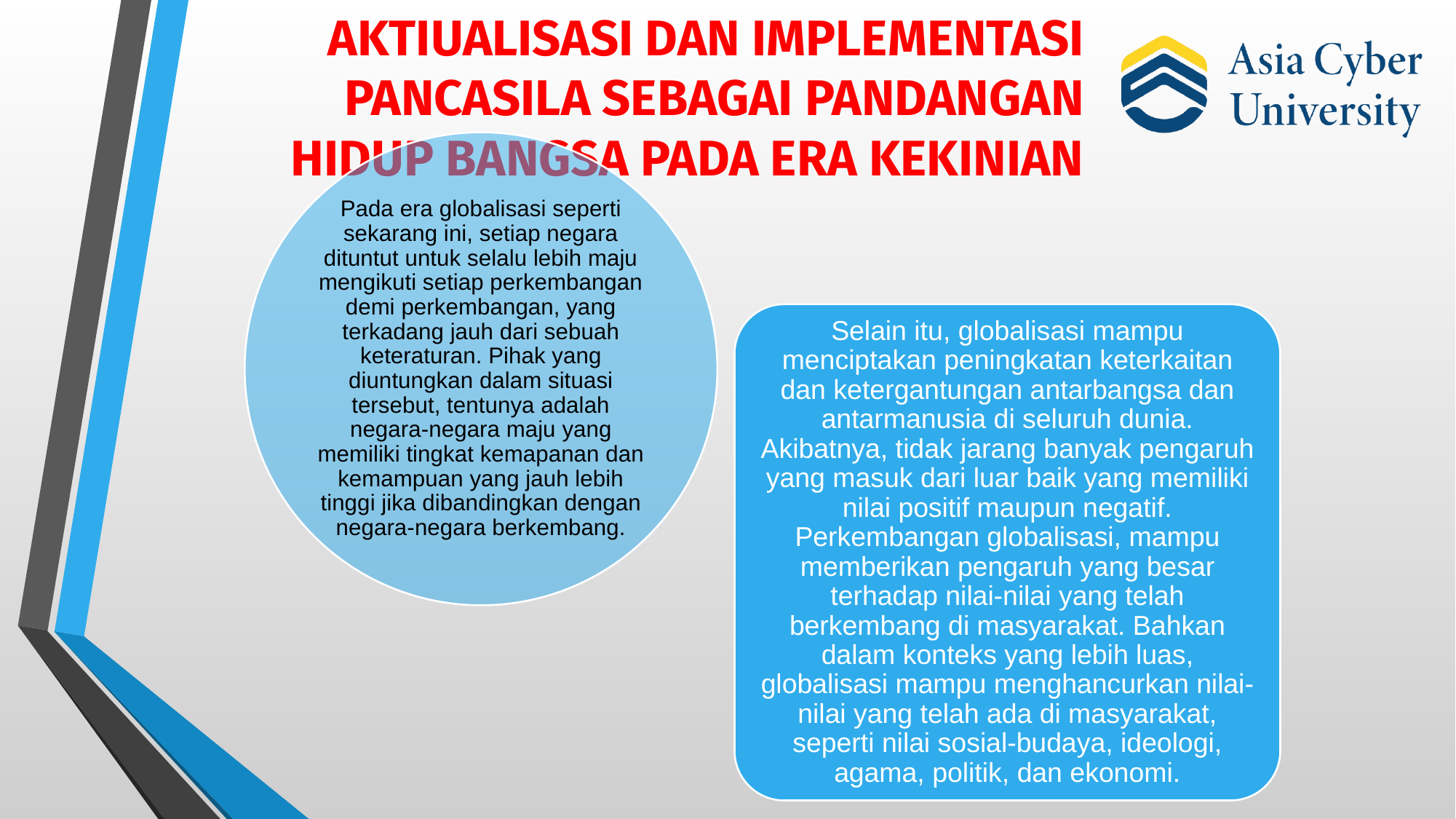

Aktiualisasi Dan Implementasi Pancasila Sebagai pandangan Hidup Bangsa Pada Era Kekinian
Pada era globalisasi seperti sekarang ini, setiap negara dituntut untuk selalu lebih maju mengikuti setiap perkembangan demi perkembangan, yang terkadang jauh dari sebuah keteraturan. Pihak yang diuntungkan dalam situasi tersebut, tentunya adalah negara-negara maju yang memiliki tingkat kemapanan dan kemampuan yang jauh lebih tinggi jika dibandingkan dengan negara-negara berkembang.
Selain itu, globalisasi mampu menciptakan peningkatan keterkaitan dan ketergantungan antarbangsa dan antarmanusia di seluruh dunia. Akibatnya, tidak jarang banyak pengaruh yang masuk dari luar baik yang memiliki nilai positif maupun negatif. Perkembangan globalisasi, mampu memberikan pengaruh yang besar terhadap nilai-nilai yang telah berkembang di masyarakat. Bahkan dalam konteks yang lebih luas, globalisasi mampu menghancurkan nilai-nilai yang telah ada di masyarakat, seperti nilai sosial-budaya, ideologi, agama, politik, dan ekonomi.